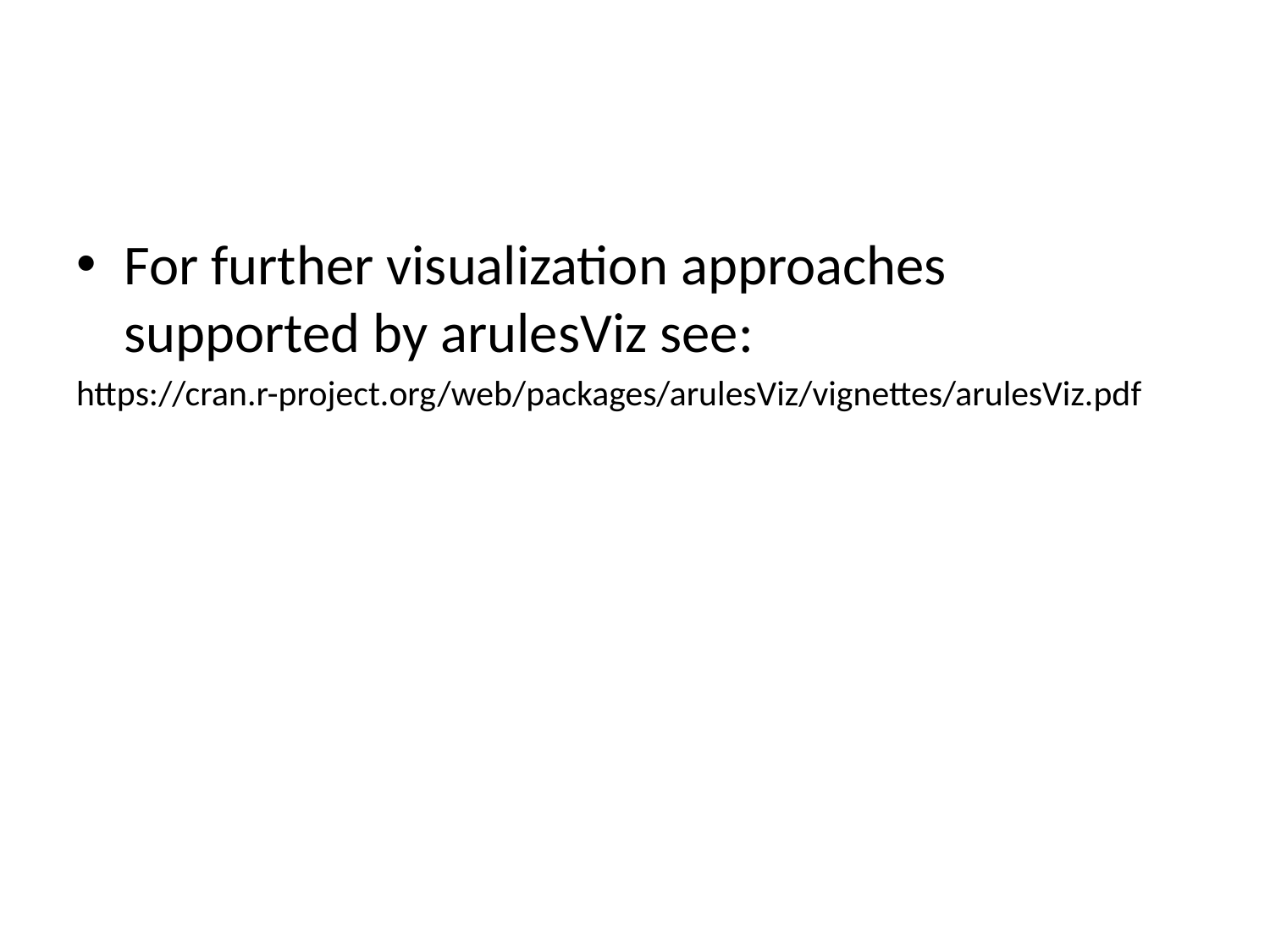

#
For further visualization approaches supported by arulesViz see:
https://cran.r-project.org/web/packages/arulesViz/vignettes/arulesViz.pdf